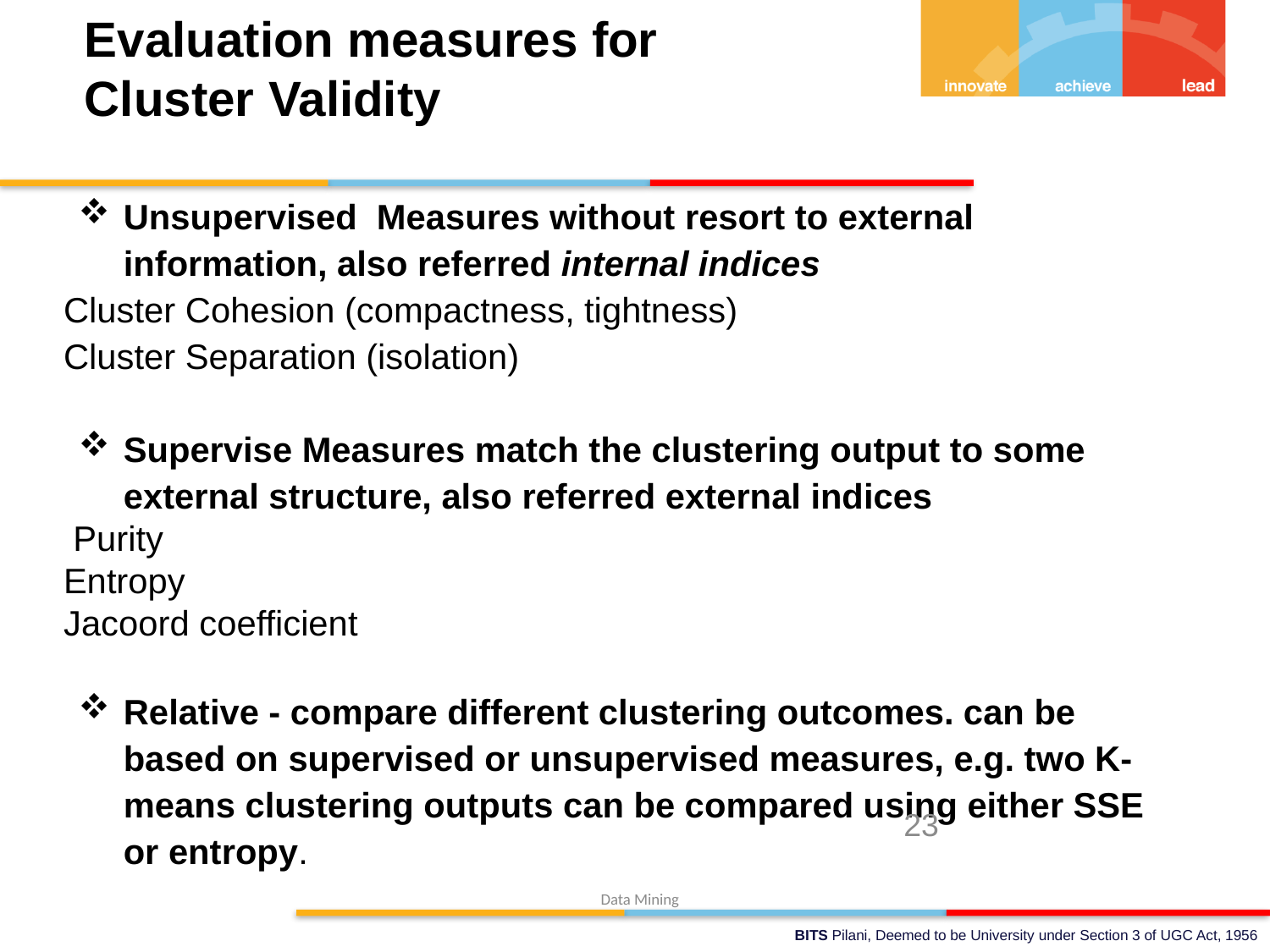

# Evaluation measures for Cluster Validity
Unsupervised  Measures without resort to external information, also referred internal indices
Cluster Cohesion (compactness, tightness)
Cluster Separation (isolation)

Supervise Measures match the clustering output to some external structure, also referred external indices
 Purity
Entropy
Jacoord coefficient

Relative - compare different clustering outcomes. can be based on supervised or unsupervised measures, e.g. two K-means clustering outputs can be compared using either SSE or entropy.
23